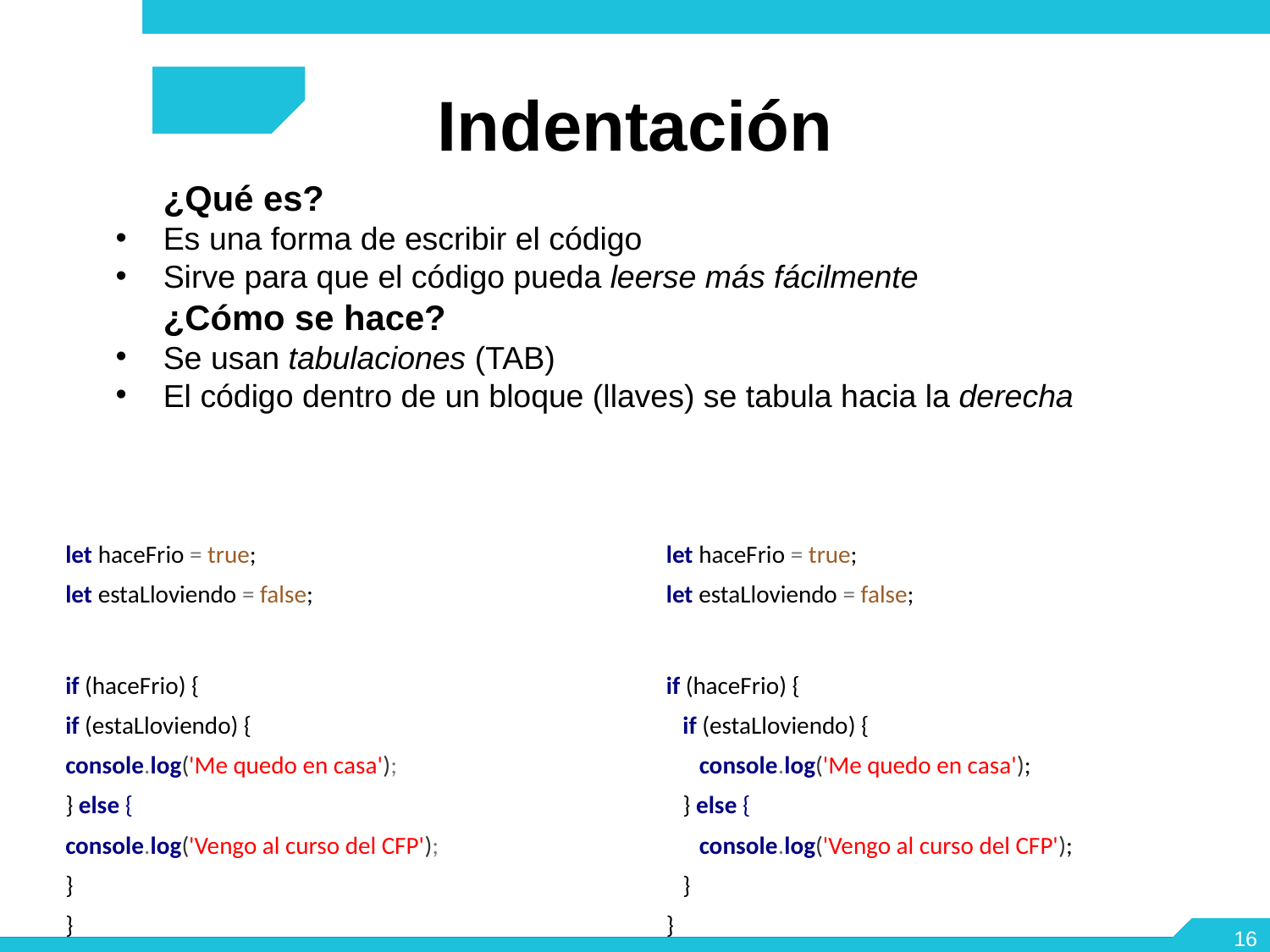

Indentación
¿Qué es?
Es una forma de escribir el código
Sirve para que el código pueda leerse más fácilmente
¿Cómo se hace?
Se usan tabulaciones (TAB)
El código dentro de un bloque (llaves) se tabula hacia la derecha

let haceFrio = true;
let estaLloviendo = false;

if (haceFrio) {
if (estaLloviendo) {
console.log('Me quedo en casa');
} else {
console.log('Vengo al curso del CFP');
}
}

let haceFrio = true;
let estaLloviendo = false;

if (haceFrio) {
   if (estaLloviendo) {
      console.log('Me quedo en casa');
   } else {
      console.log('Vengo al curso del CFP');
   }
}

16